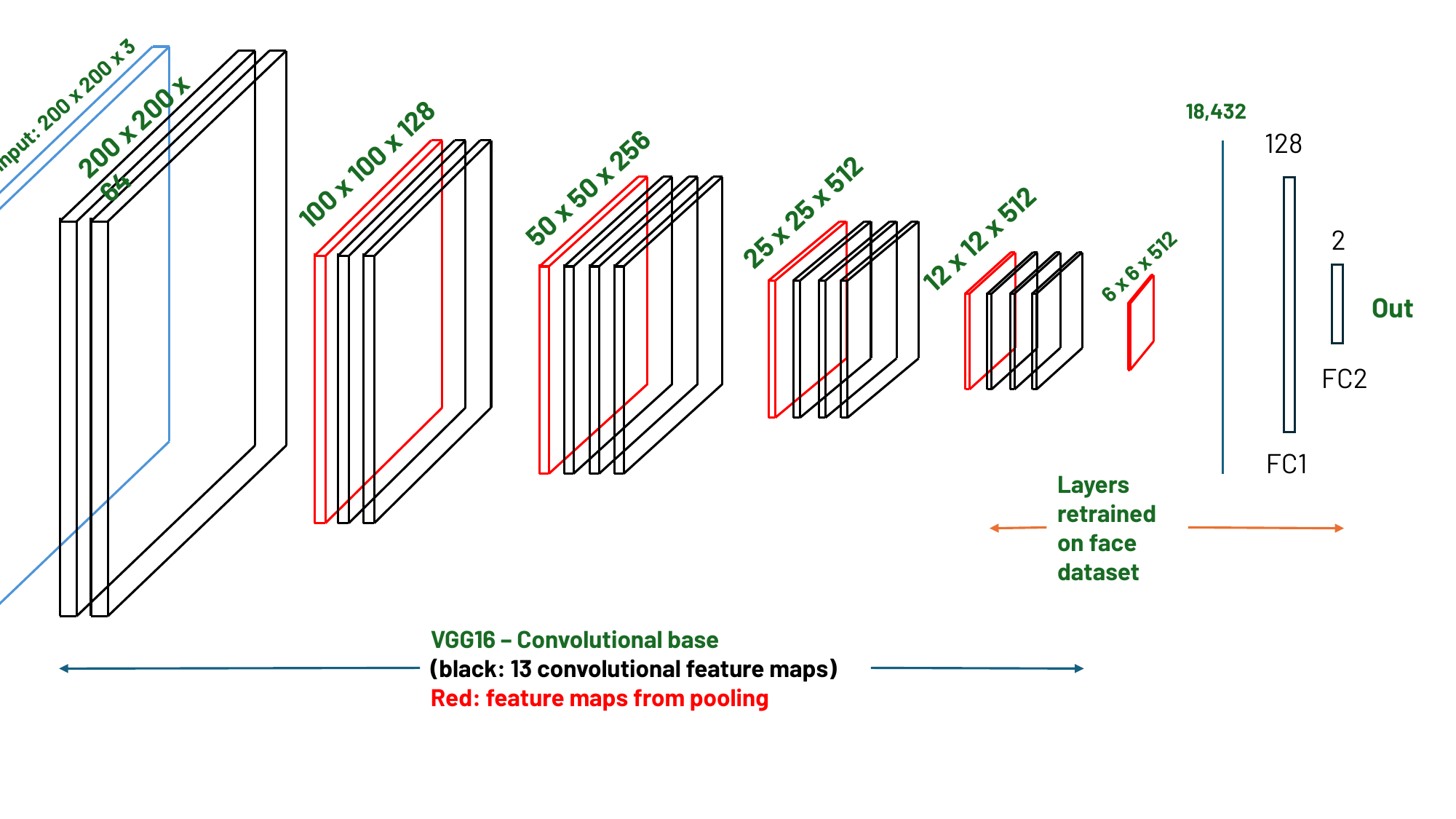

Input: 200 x 200 x 3
18,432
200 x 200 x 64
128
100 x 100 x 128
50 x 50 x 256
25 x 25 x 512
12 x 12 x 512
2
6 x 6 x 512
Out

FC2
FC1
Layers
retrained
on face
dataset
VGG16 – Convolutional base              (black: 13 convolutional feature maps)
Red: feature maps from pooling